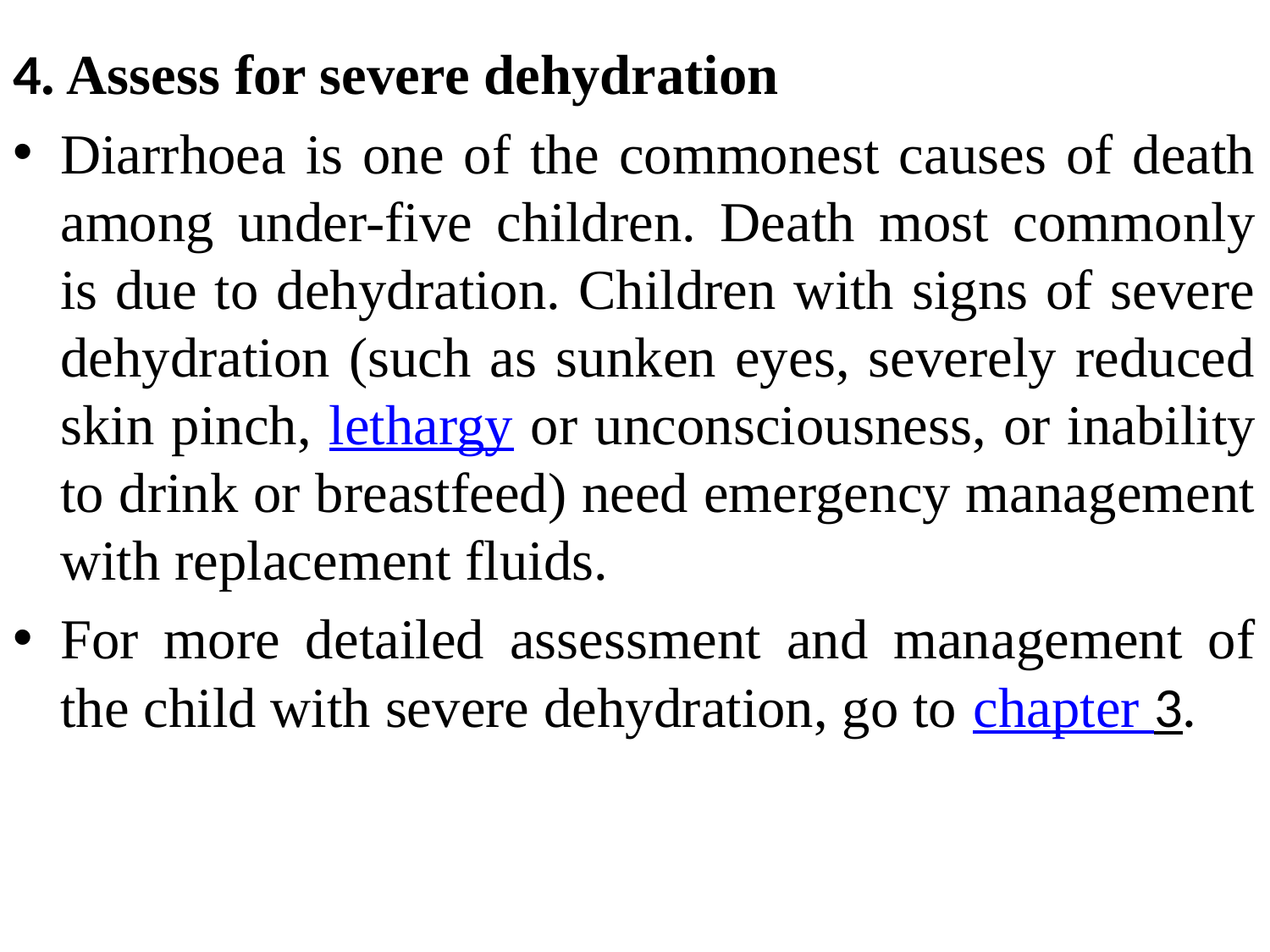

#
4. Assess for severe dehydration
Diarrhoea is one of the commonest causes of death among under-five children. Death most commonly is due to dehydration. Children with signs of severe dehydration (such as sunken eyes, severely reduced skin pinch, lethargy or unconsciousness, or inability to drink or breastfeed) need emergency management with replacement fluids.
For more detailed assessment and management of the child with severe dehydration, go to chapter 3.